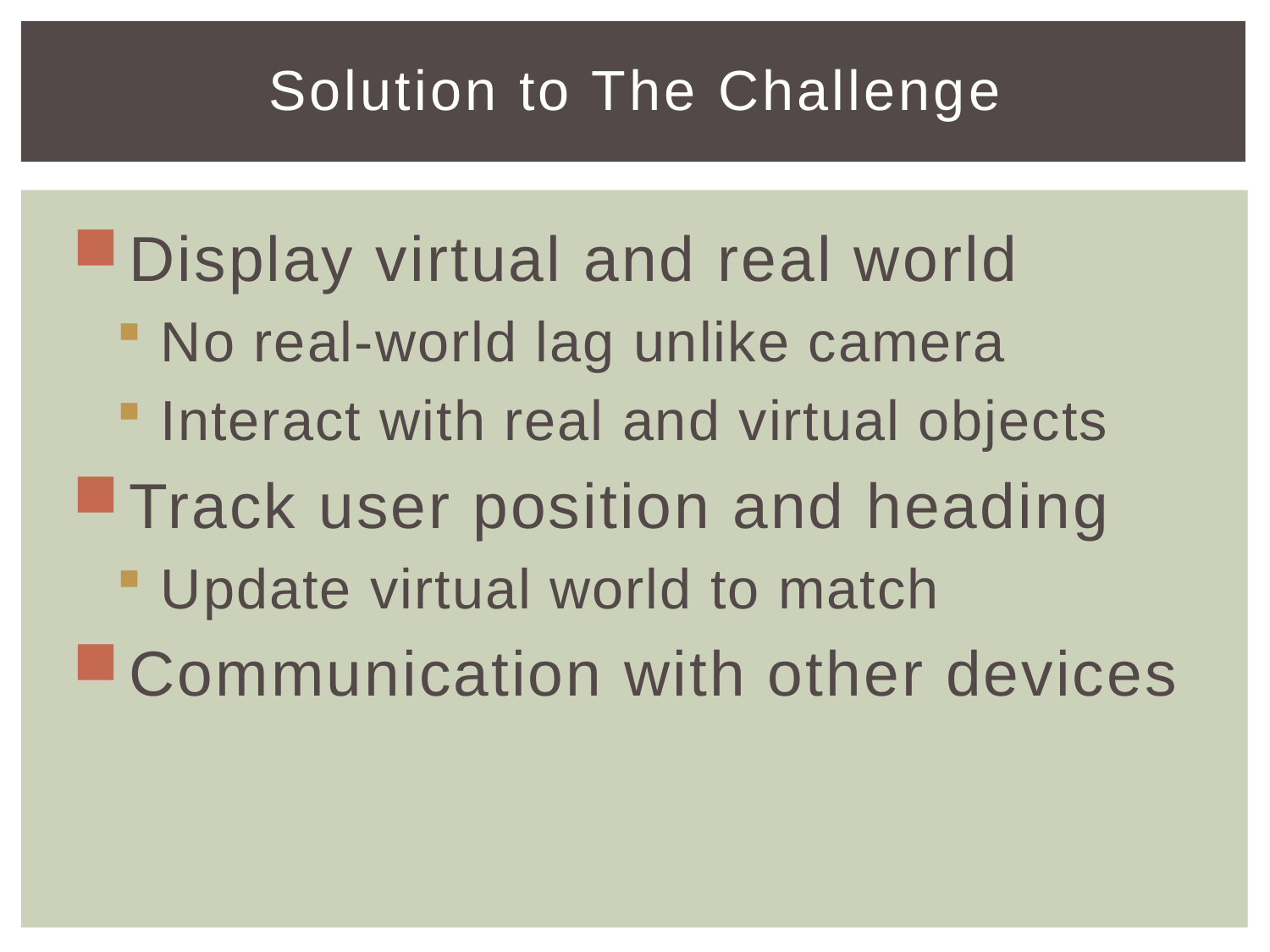

# Solution to The Challenge
Display virtual and real world
No real-world lag unlike camera
Interact with real and virtual objects
Track user position and heading
Update virtual world to match
Communication with other devices